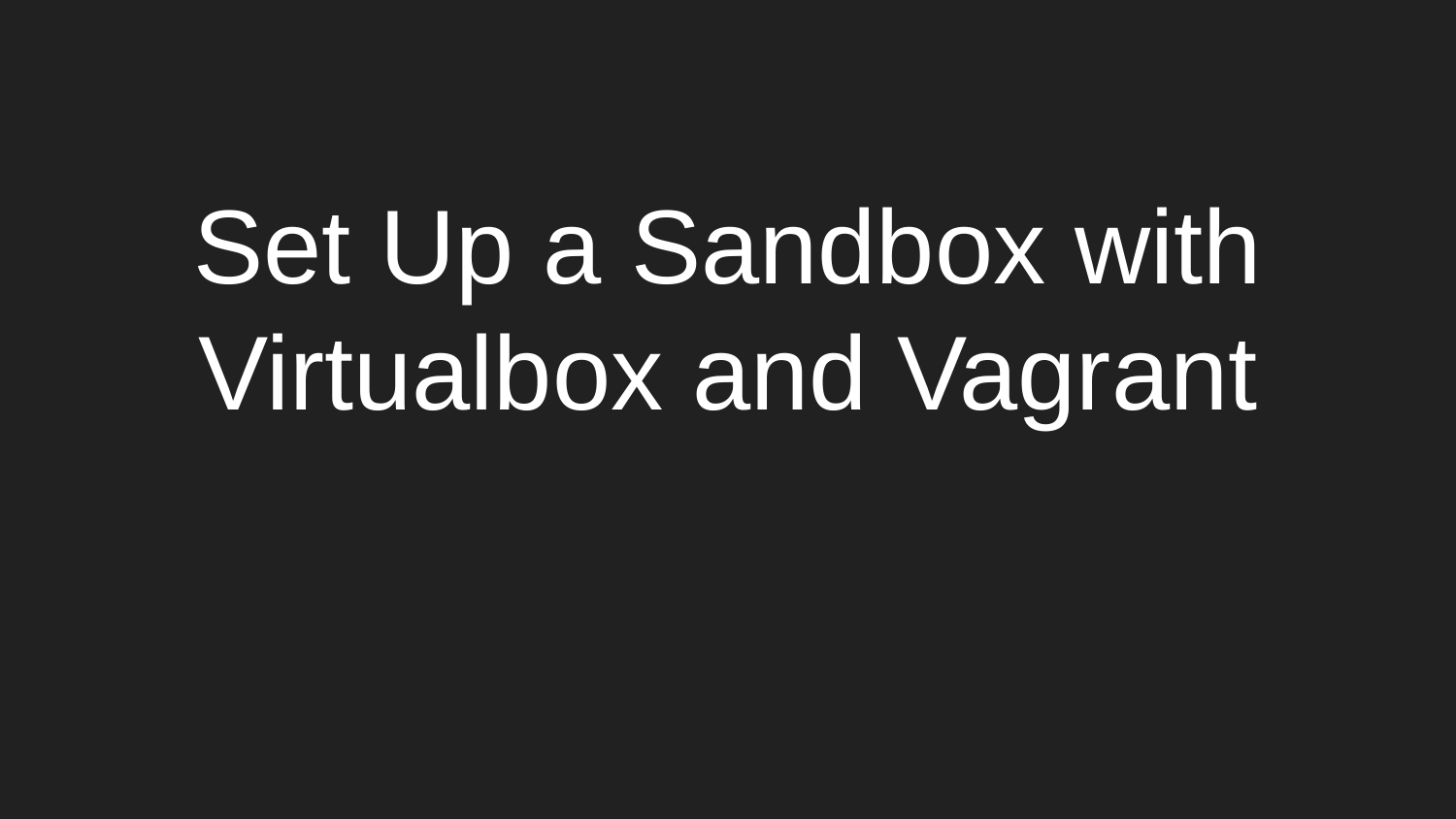

# Set Up a Sandbox with Virtualbox and Vagrant